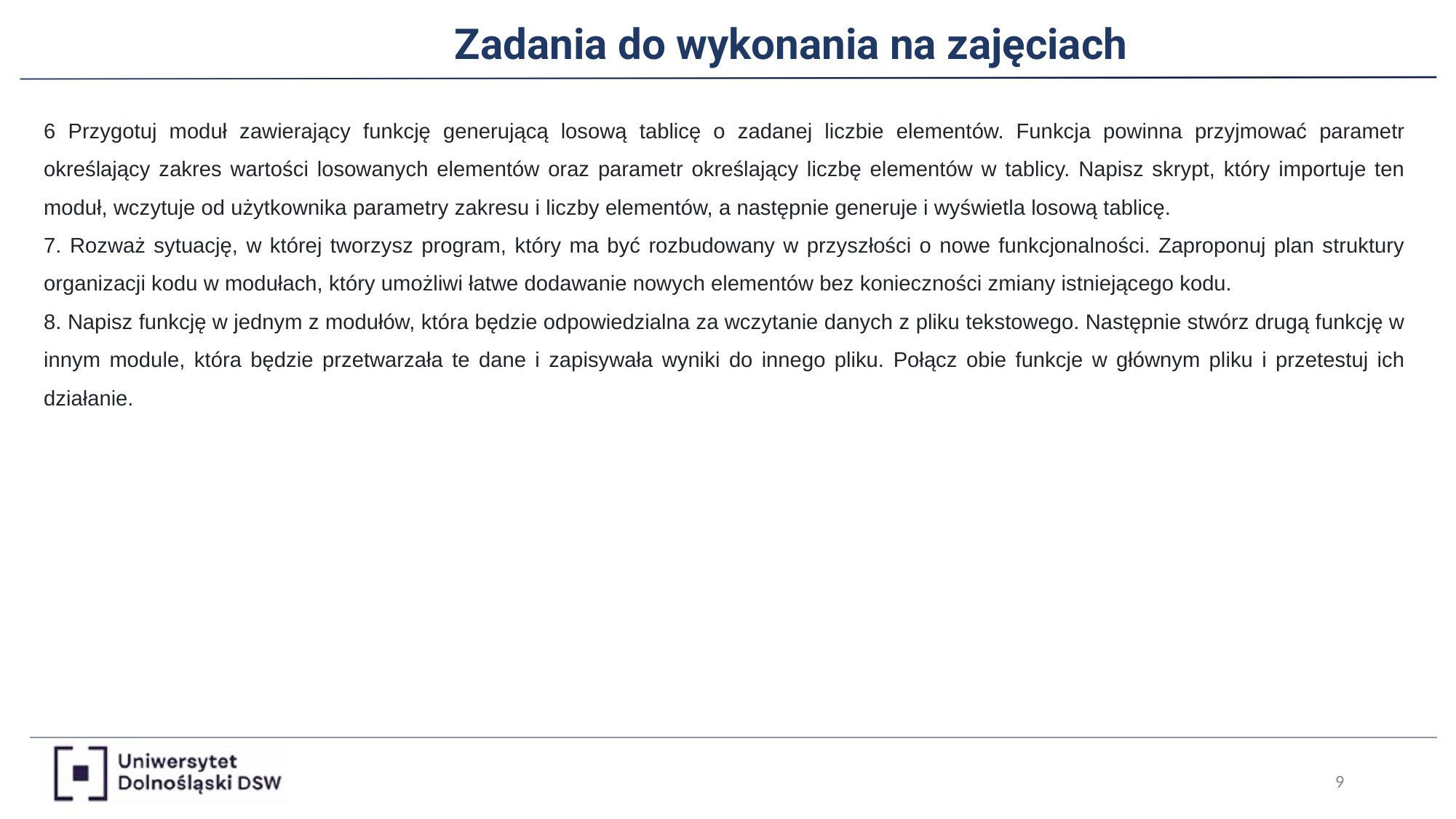

Zadania do wykonania na zajęciach
6 Przygotuj moduł zawierający funkcję generującą losową tablicę o zadanej liczbie elementów. Funkcja powinna przyjmować parametr określający zakres wartości losowanych elementów oraz parametr określający liczbę elementów w tablicy. Napisz skrypt, który importuje ten moduł, wczytuje od użytkownika parametry zakresu i liczby elementów, a następnie generuje i wyświetla losową tablicę.
7. Rozważ sytuację, w której tworzysz program, który ma być rozbudowany w przyszłości o nowe funkcjonalności. Zaproponuj plan struktury organizacji kodu w modułach, który umożliwi łatwe dodawanie nowych elementów bez konieczności zmiany istniejącego kodu.
8. Napisz funkcję w jednym z modułów, która będzie odpowiedzialna za wczytanie danych z pliku tekstowego. Następnie stwórz drugą funkcję w innym module, która będzie przetwarzała te dane i zapisywała wyniki do innego pliku. Połącz obie funkcje w głównym pliku i przetestuj ich działanie.
9